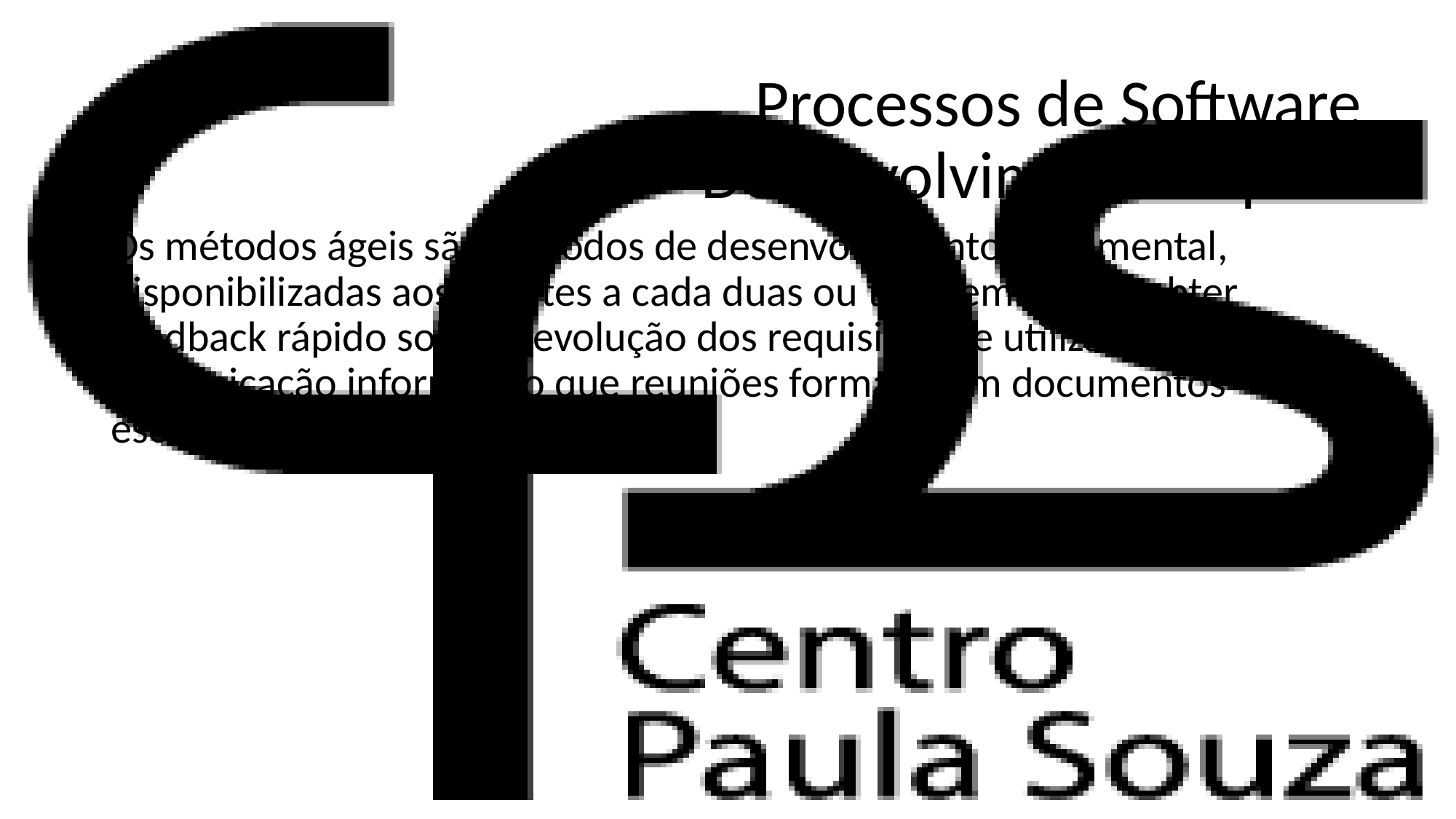

Processos de Software
Desenvolvimento rápido
Os métodos ágeis são métodos de desenvolvimento incremental, disponibilizadas aos clientes a cada duas ou três semanas, a obter feedback rápido sobre a evolução dos requisitos, se utiliza mais a comunicação informal do que reuniões formais com documentos escritos.